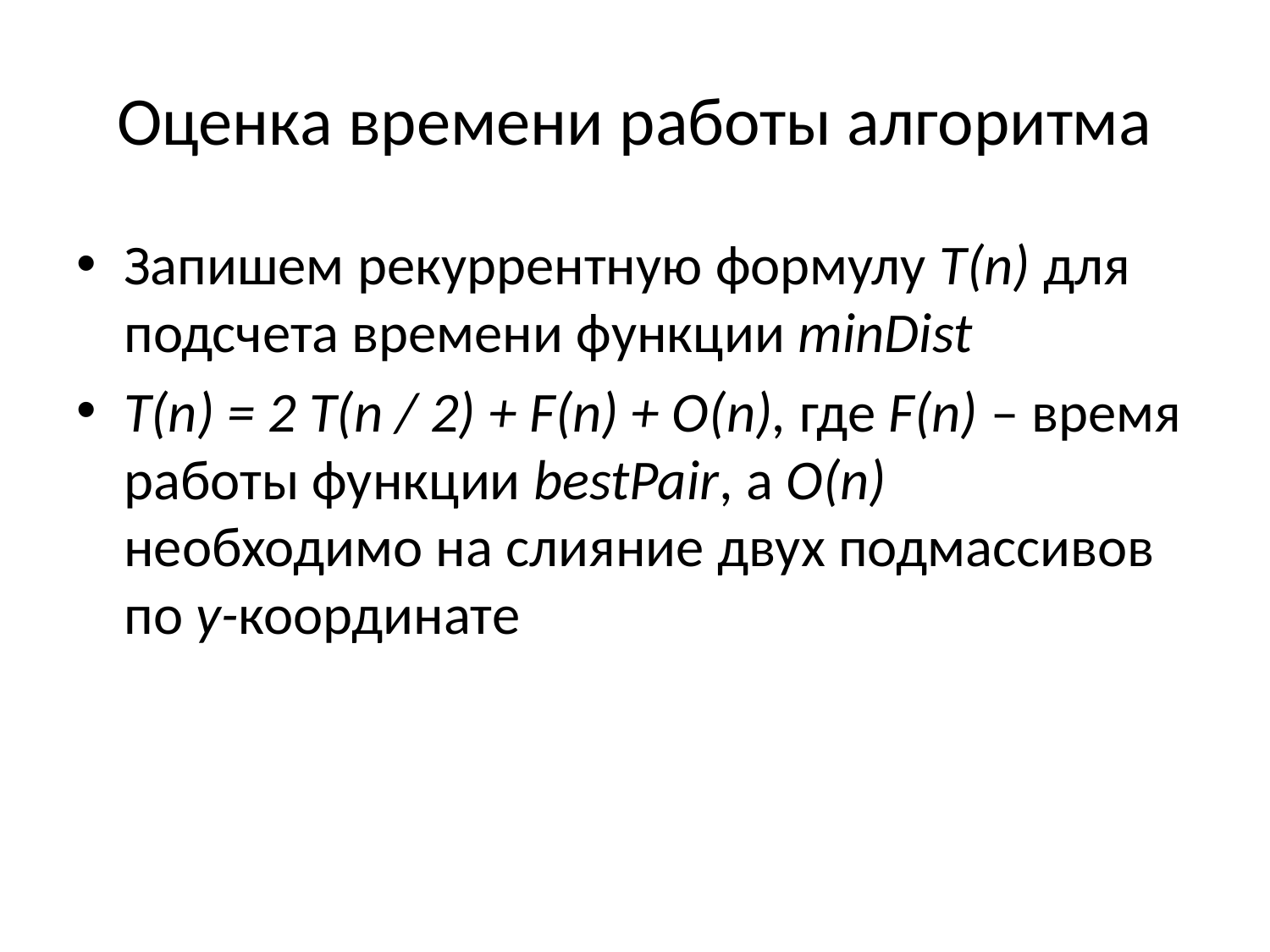

# Оценка времени работы алгоритма
Запишем рекуррентную формулу T(n) для подсчета времени функции minDist
T(n) = 2 T(n / 2) + F(n) + O(n), где F(n) – время работы функции bestPair, а O(n) необходимо на слияние двух подмассивов по y-координате